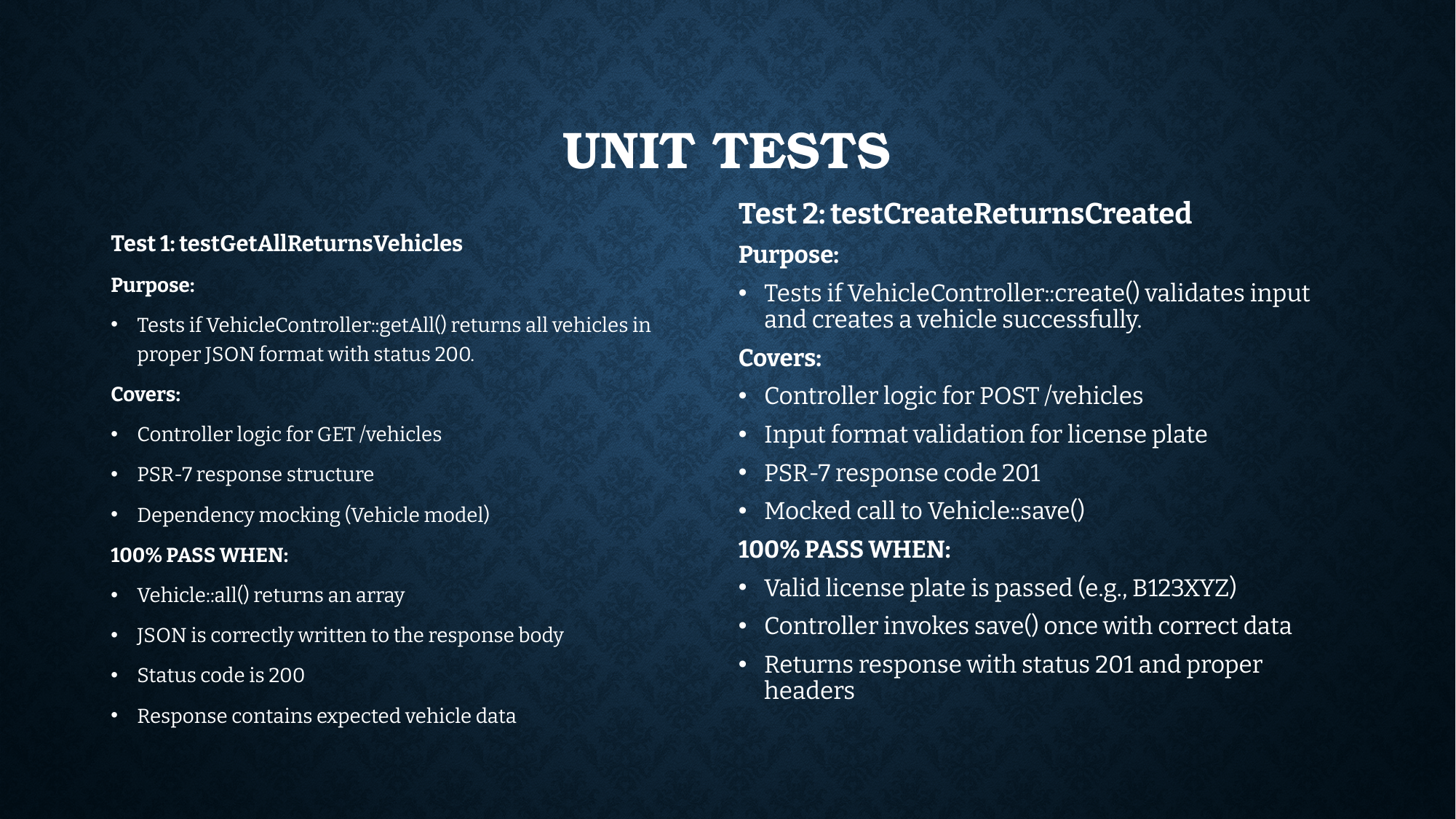

# Unit Tests
Test 2: testCreateReturnsCreated
Purpose:
Tests if VehicleController::create() validates input and creates a vehicle successfully.
Covers:
Controller logic for POST /vehicles
Input format validation for license plate
PSR-7 response code 201
Mocked call to Vehicle::save()
100% PASS WHEN:
Valid license plate is passed (e.g., B123XYZ)
Controller invokes save() once with correct data
Returns response with status 201 and proper headers
Test 1: testGetAllReturnsVehicles
Purpose:
Tests if VehicleController::getAll() returns all vehicles in proper JSON format with status 200.
Covers:
Controller logic for GET /vehicles
PSR-7 response structure
Dependency mocking (Vehicle model)
100% PASS WHEN:
Vehicle::all() returns an array
JSON is correctly written to the response body
Status code is 200
Response contains expected vehicle data